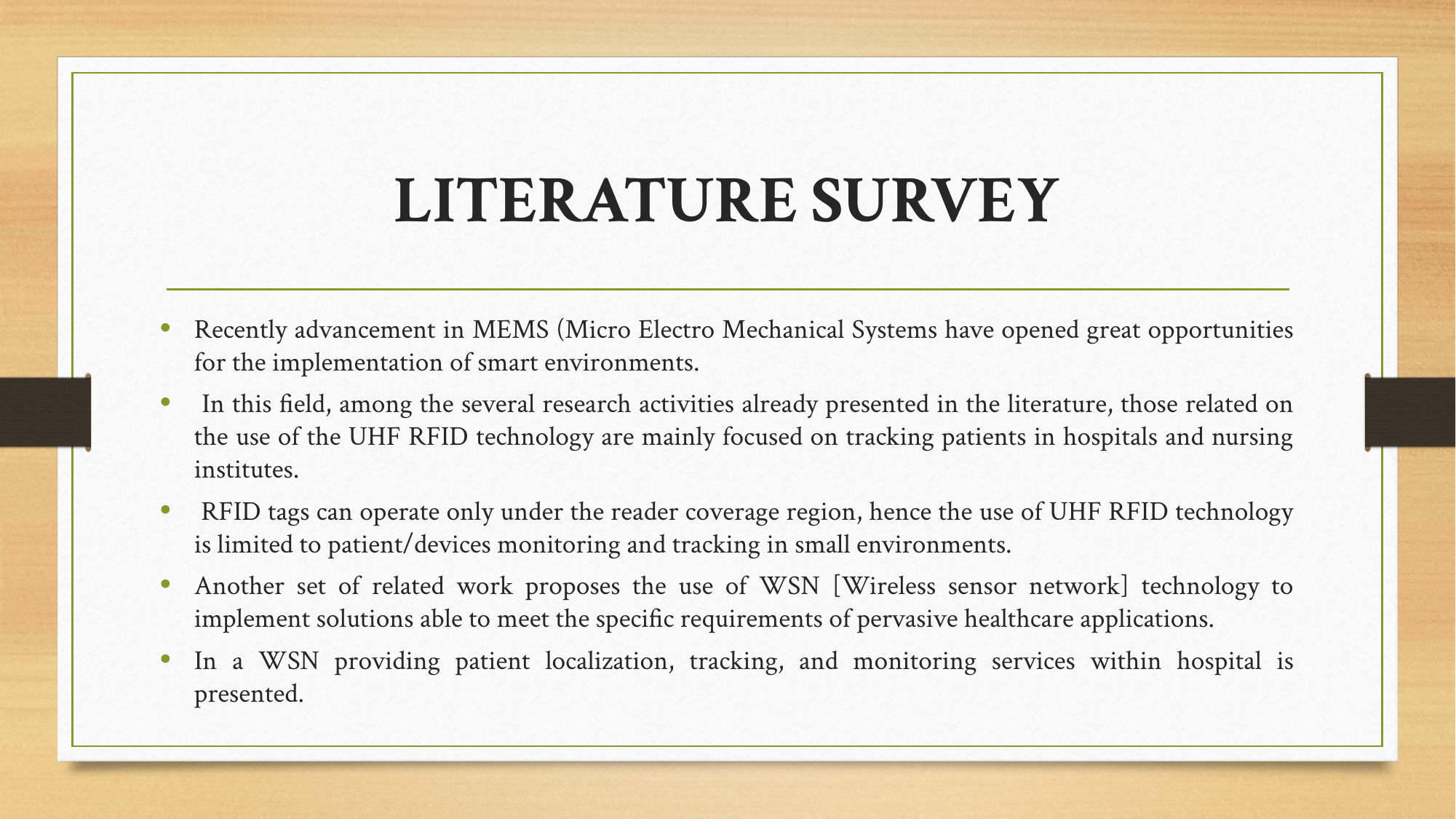

# LITERATURE SURVEY
Recently advancement in MEMS (Micro Electro Mechanical Systems have opened great opportunities for the implementation of smart environments.
 In this field, among the several research activities already presented in the literature, those related on the use of the UHF RFID technology are mainly focused on tracking patients in hospitals and nursing institutes.
 RFID tags can operate only under the reader coverage region, hence the use of UHF RFID technology is limited to patient/devices monitoring and tracking in small environments.
Another set of related work proposes the use of WSN [Wireless sensor network] technology to implement solutions able to meet the specific requirements of pervasive healthcare applications.
In a WSN providing patient localization, tracking, and monitoring services within hospital is presented.